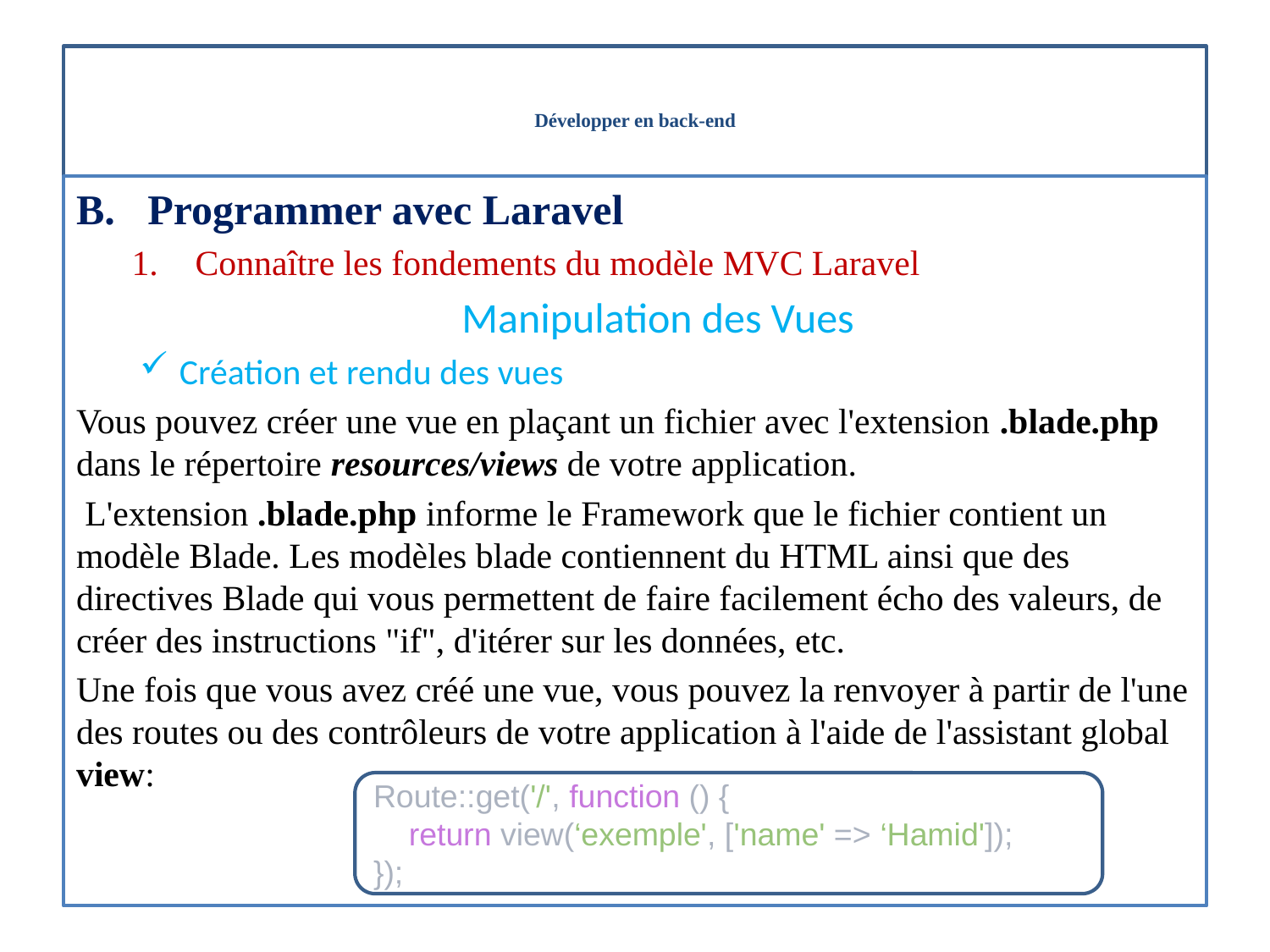

# Développer en back-end
Programmer avec Laravel
Connaître les fondements du modèle MVC Laravel
Manipulation des Vues
Création et rendu des vues
Vous pouvez créer une vue en plaçant un fichier avec l'extension .blade.php dans le répertoire resources/views de votre application.
 L'extension .blade.php informe le Framework que le fichier contient un modèle Blade. Les modèles blade contiennent du HTML ainsi que des directives Blade qui vous permettent de faire facilement écho des valeurs, de créer des instructions "if", d'itérer sur les données, etc.
Une fois que vous avez créé une vue, vous pouvez la renvoyer à partir de l'une des routes ou des contrôleurs de votre application à l'aide de l'assistant global view:

Route::get('/', function () {
    return view(‘exemple', ['name' => ‘Hamid']);
});